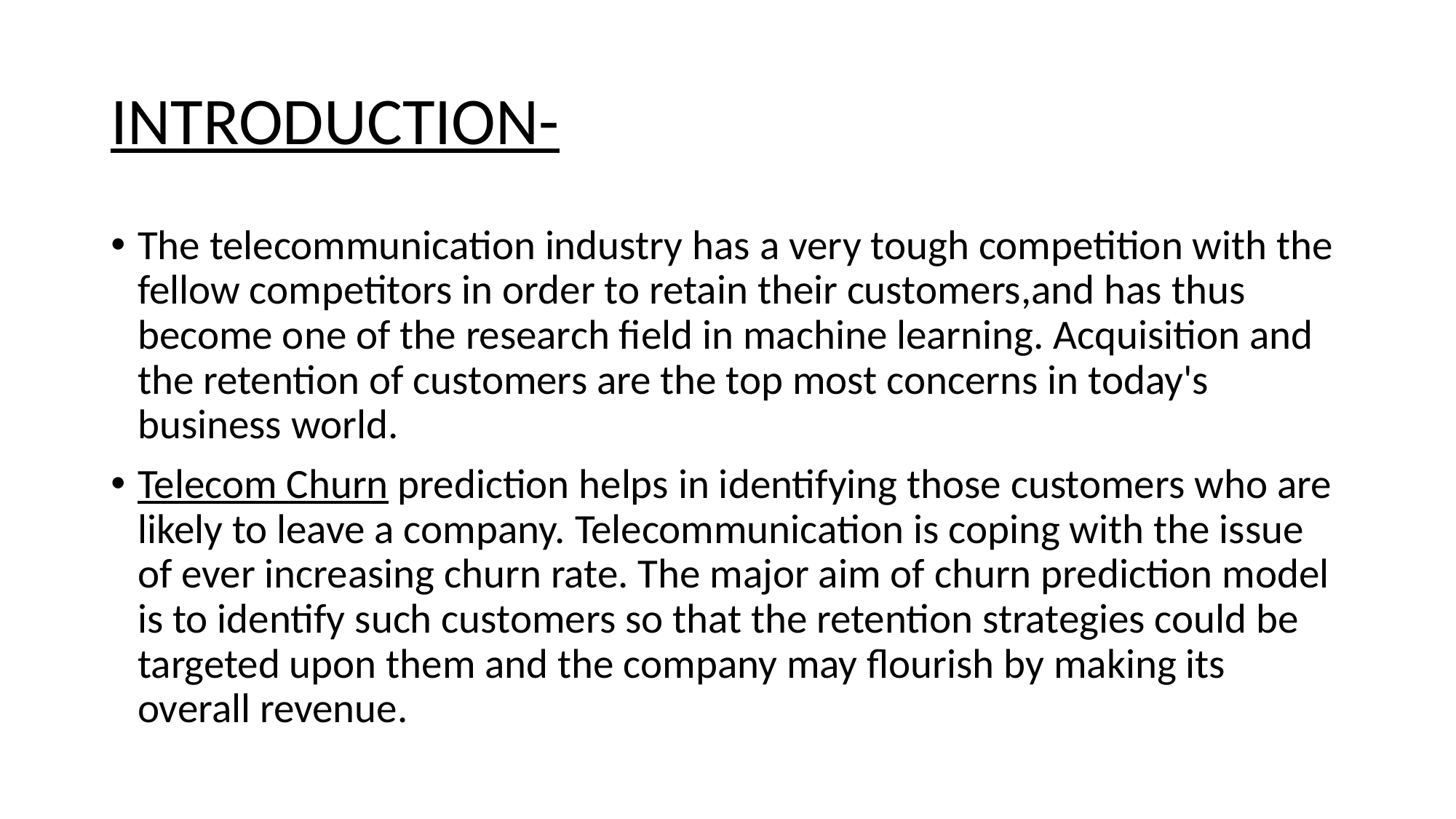

# INTRODUCTION-
The telecommunication industry has a very tough competition with the fellow competitors in order to retain their customers,and has thus become one of the research field in machine learning. Acquisition and the retention of customers are the top most concerns in today's business world.
Telecom Churn prediction helps in identifying those customers who are likely to leave a company. Telecommunication is coping with the issue of ever increasing churn rate. The major aim of churn prediction model is to identify such customers so that the retention strategies could be targeted upon them and the company may flourish by making its overall revenue.